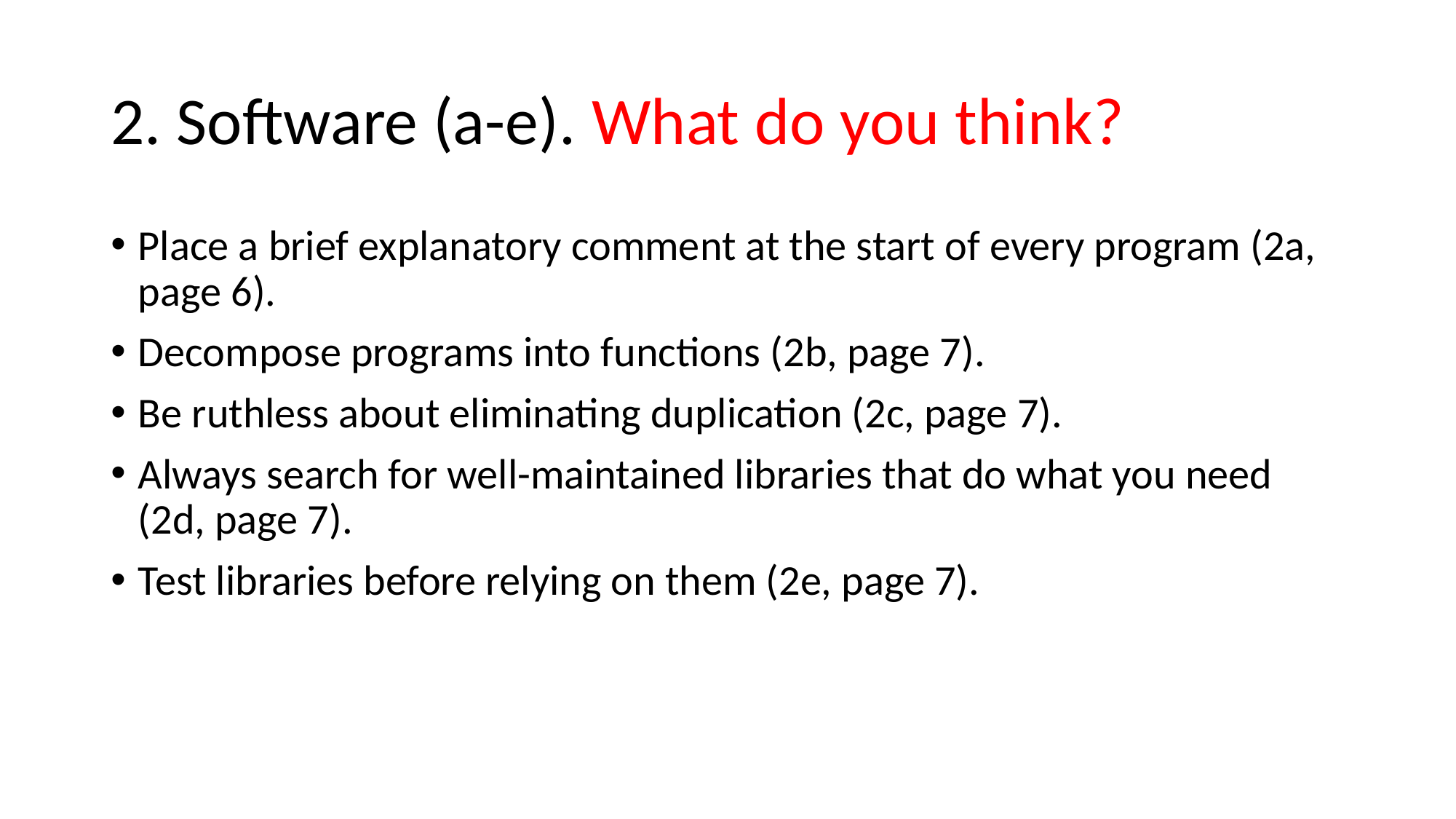

# 2. Software (a-e). What do you think?
Place a brief explanatory comment at the start of every program (2a, page 6).
Decompose programs into functions (2b, page 7).
Be ruthless about eliminating duplication (2c, page 7).
Always search for well-maintained libraries that do what you need (2d, page 7).
Test libraries before relying on them (2e, page 7).